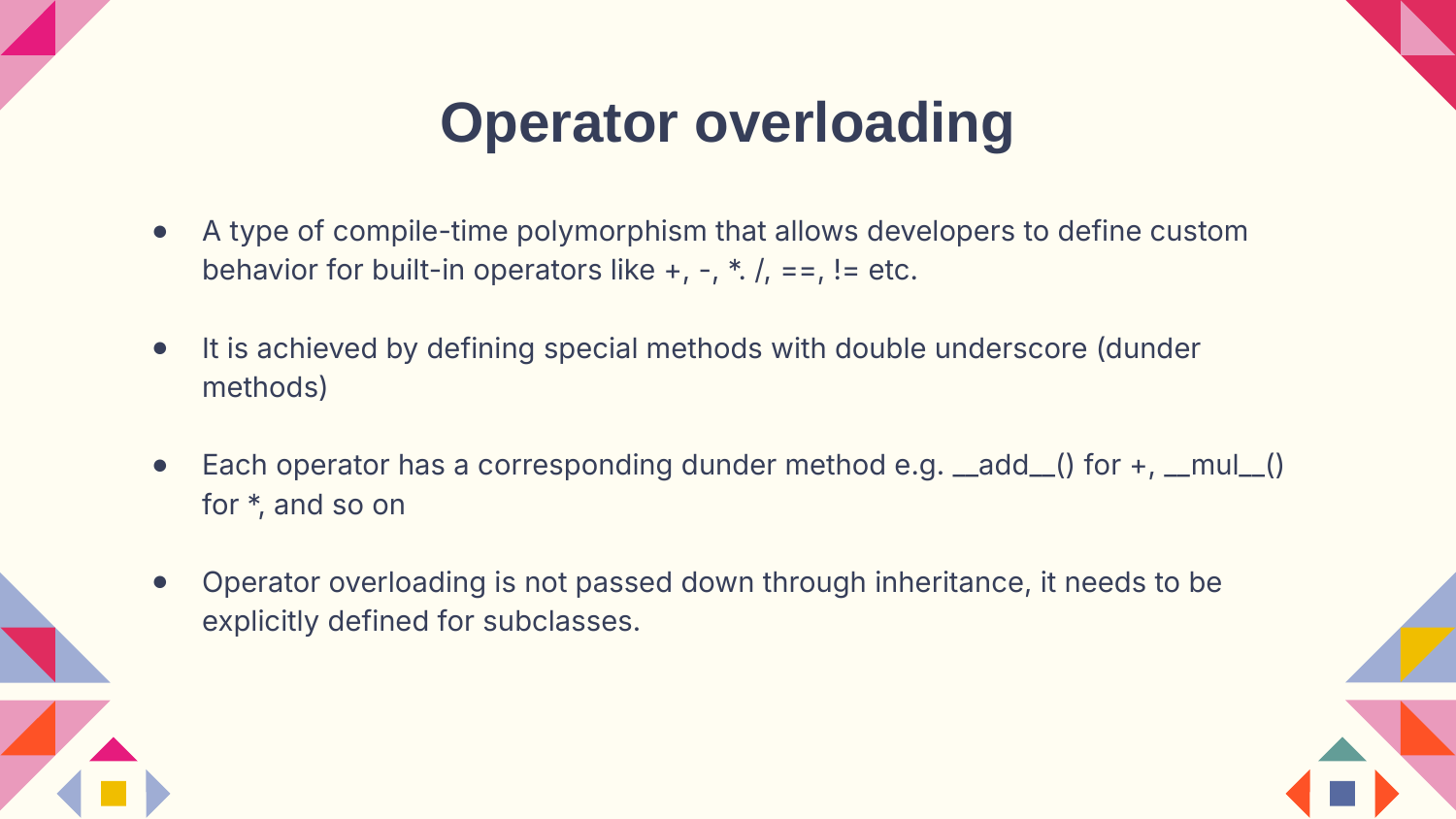

# Operator overloading
A type of compile-time polymorphism that allows developers to define custom behavior for built-in operators like +, -, *. /, ==, != etc.

It is achieved by defining special methods with double underscore (dunder methods)

Each operator has a corresponding dunder method e.g. __add__() for +, __mul__() for *, and so on

Operator overloading is not passed down through inheritance, it needs to be explicitly defined for subclasses.